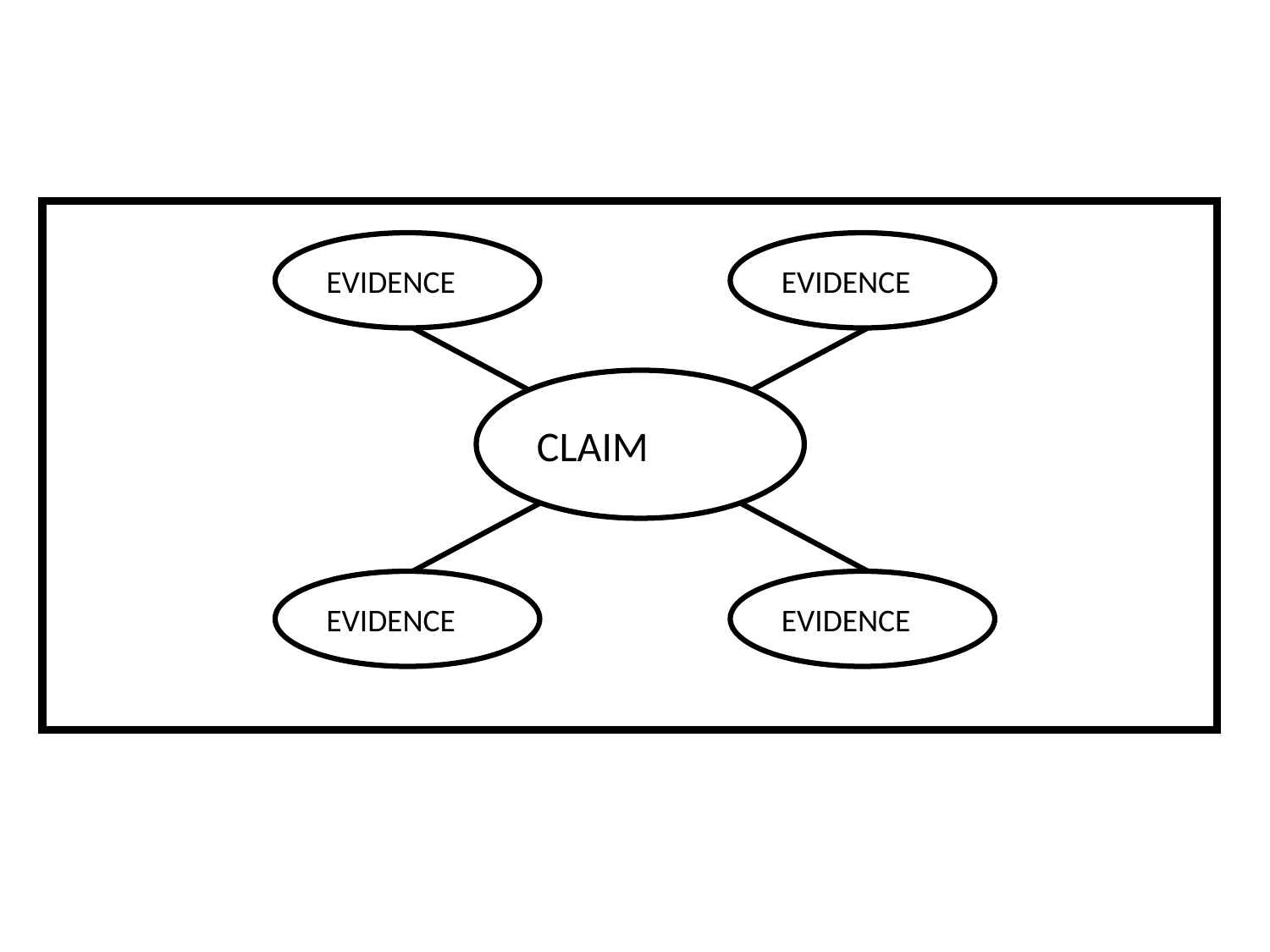

Classification:
Claim & Evidence

EVIDENCE
EVIDENCE

CLAIM
EVIDENCE
EVIDENCE